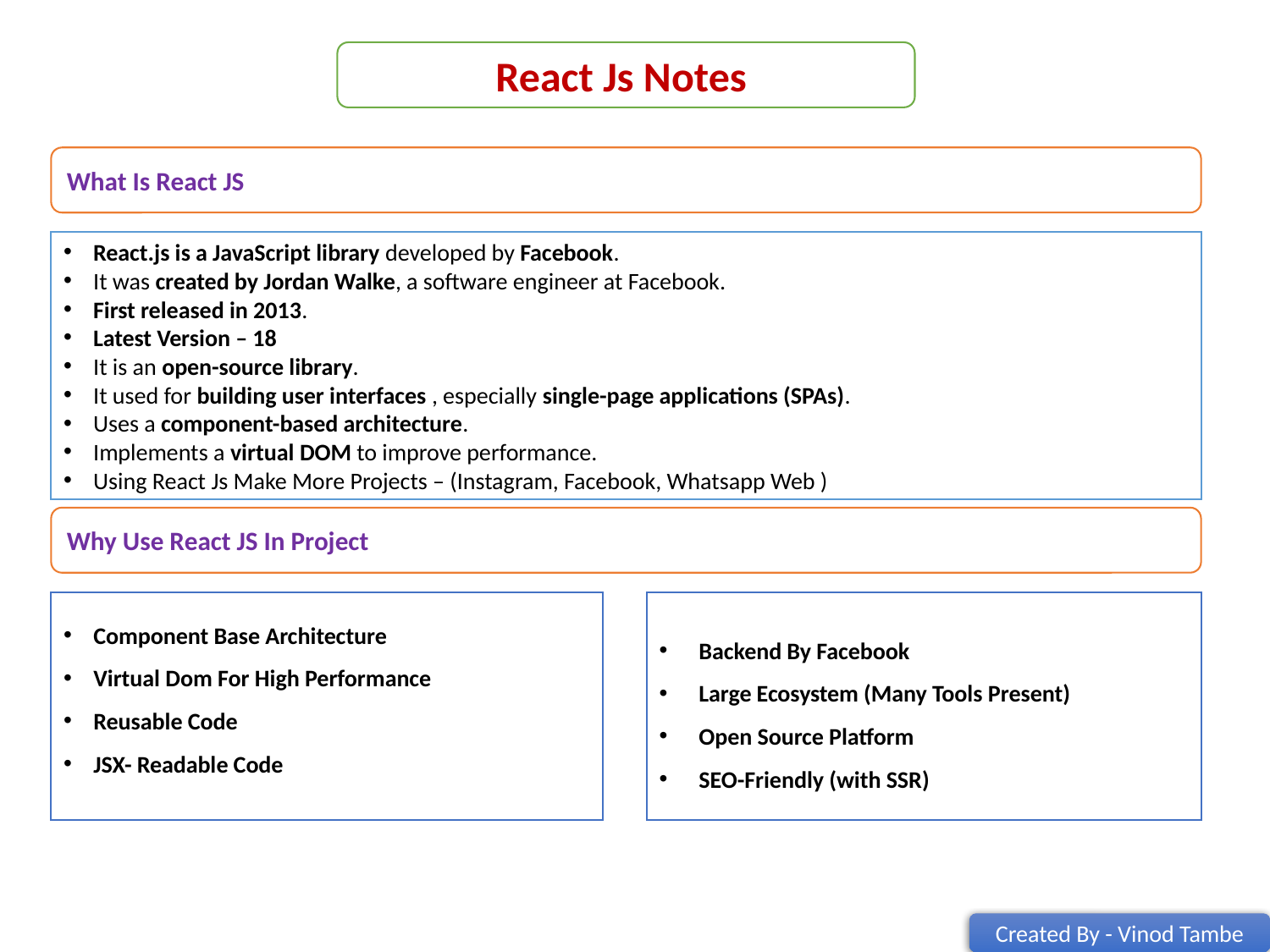

React Js Notes
What Is React JS
React.js is a JavaScript library developed by Facebook.
It was created by Jordan Walke, a software engineer at Facebook.
First released in 2013.
Latest Version – 18
It is an open-source library.
It used for building user interfaces , especially single-page applications (SPAs).
Uses a component-based architecture.
Implements a virtual DOM to improve performance.
Using React Js Make More Projects – (Instagram, Facebook, Whatsapp Web )
Why Use React JS In Project
Component Base Architecture
Virtual Dom For High Performance
Reusable Code
JSX- Readable Code

Backend By Facebook
Large Ecosystem (Many Tools Present)
Open Source Platform
SEO-Friendly (with SSR)

Created By - Vinod Tambe